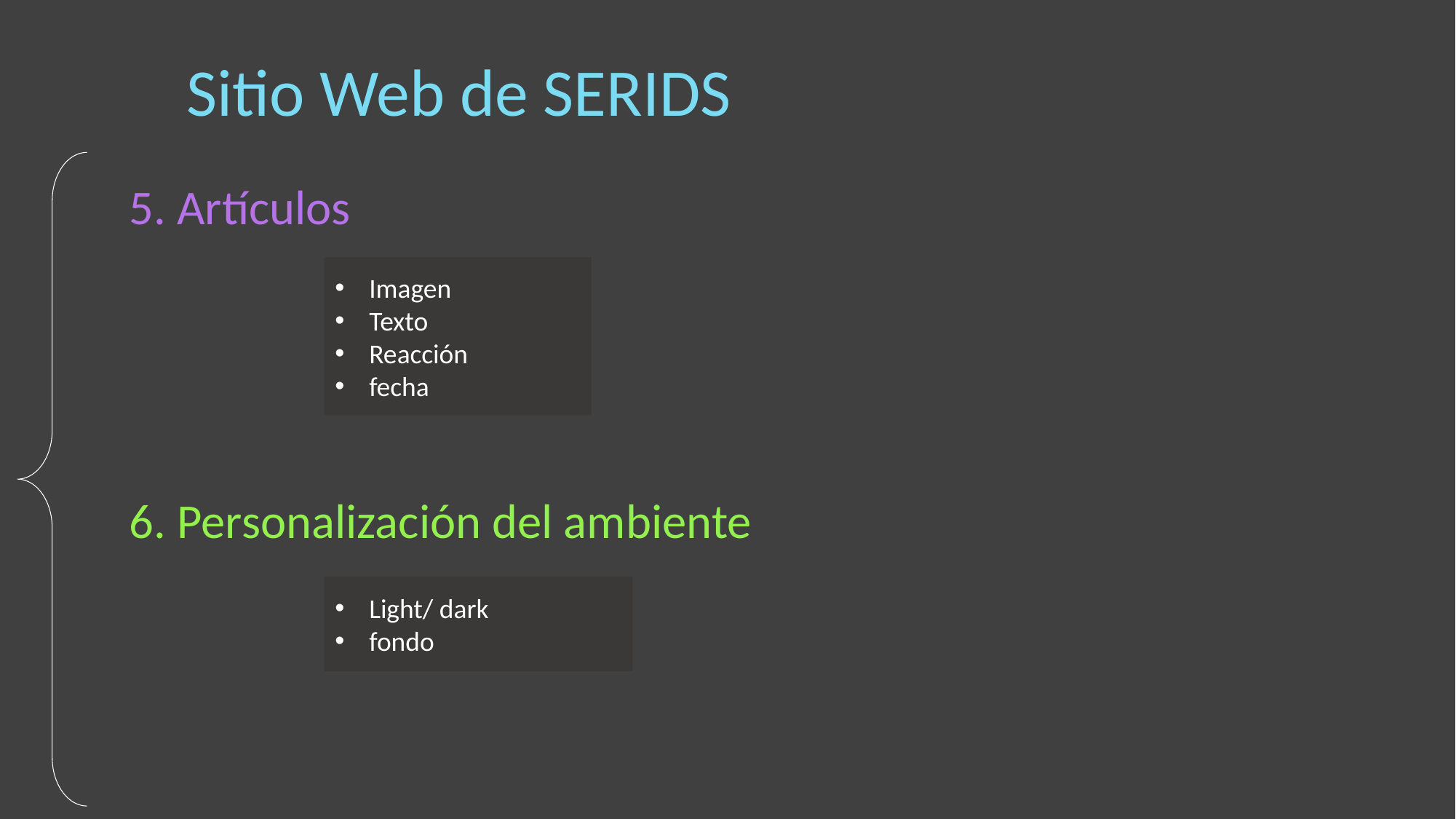

Sitio Web de SERIDS

5. Artículos
Imagen
Texto
Reacción
fecha
6. Personalización del ambiente
Light/ dark
fondo